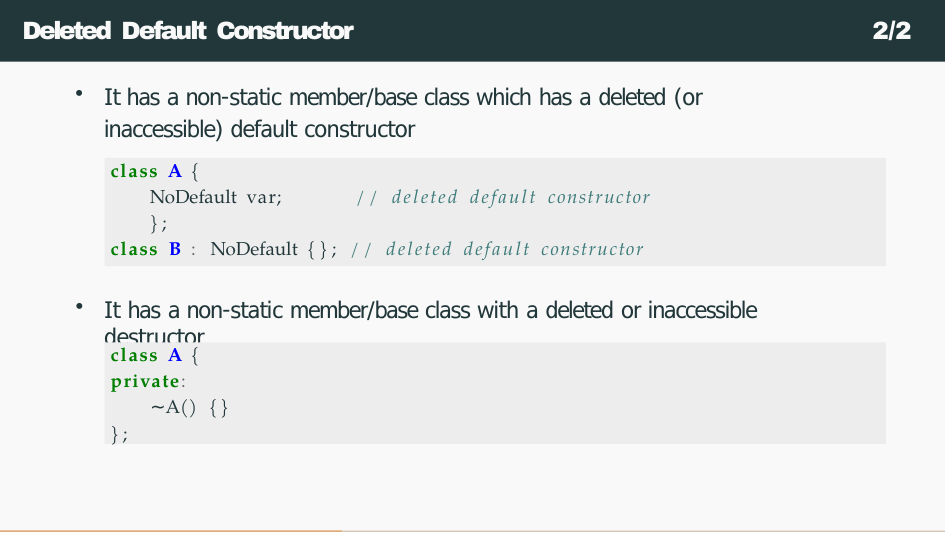

# Deleted Default Constructor
2/2
It has a non-static member/base class which has a deleted (or inaccessible) default constructor
class A {
NoDefault var;
};

// deleted default constructor
class B : NoDefault {}; // deleted default constructor

It has a non-static member/base class with a deleted or inaccessible destructor
class A {
private:
∼A() {}
};